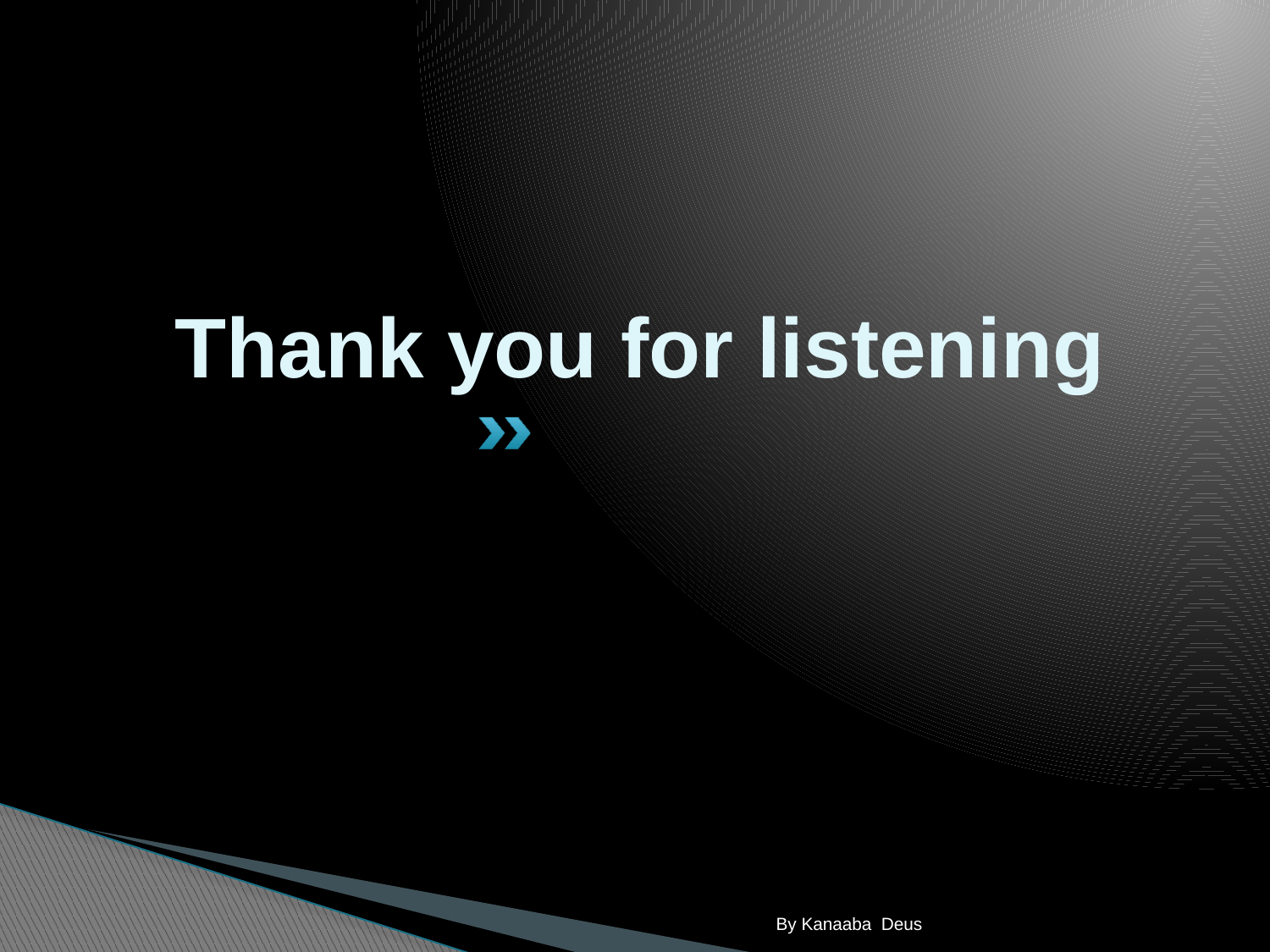

# Thank you for listening

By Kanaaba  Deus